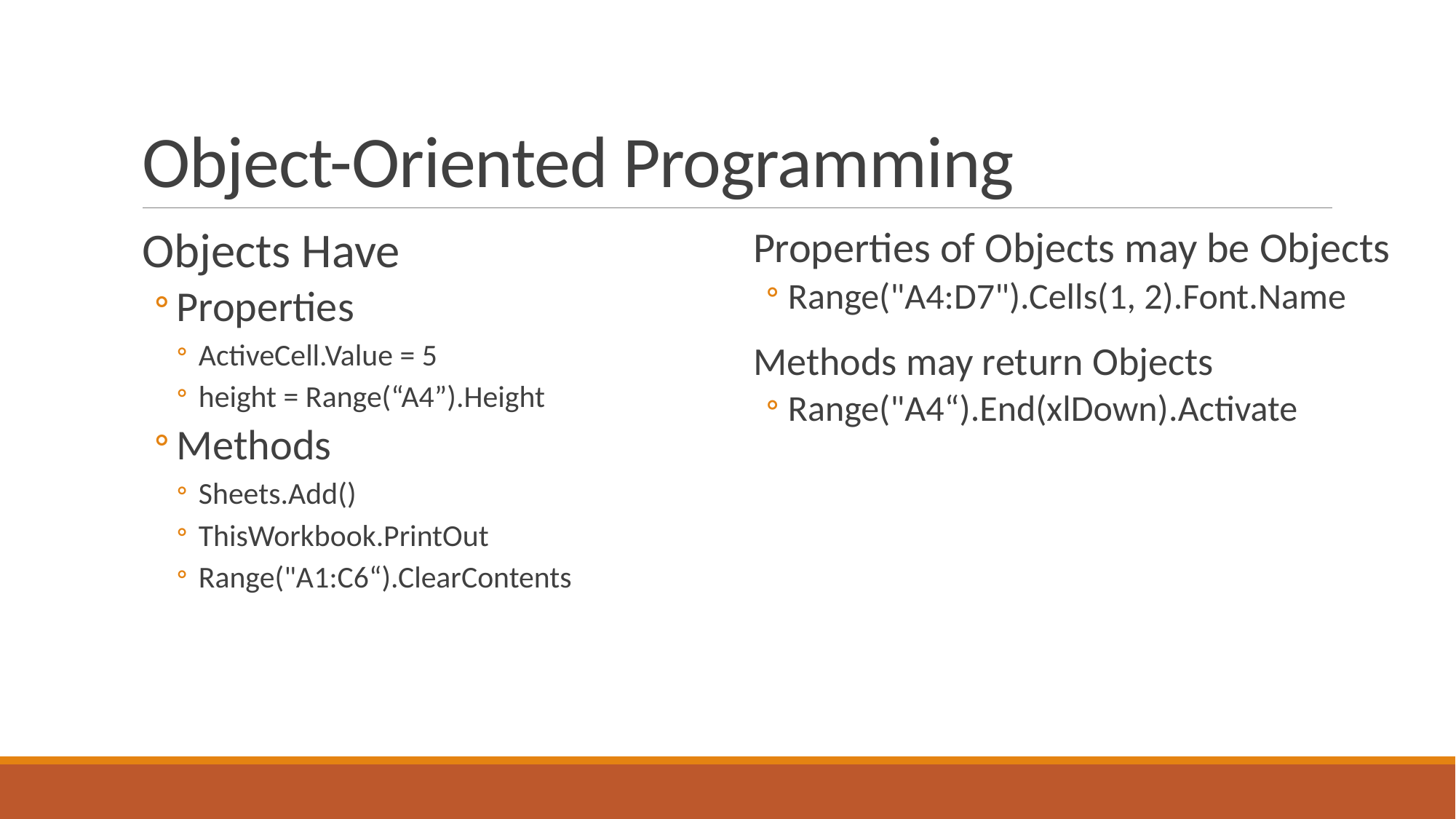

# Object-Oriented Programming
Objects Have
Properties
ActiveCell.Value = 5
height = Range(“A4”).Height
Methods
Sheets.Add()
ThisWorkbook.PrintOut
Range("A1:C6“).ClearContents

Properties of Objects may be Objects
Range("A4:D7").Cells(1, 2).Font.Name
Methods may return Objects
Range("A4“).End(xlDown).Activate